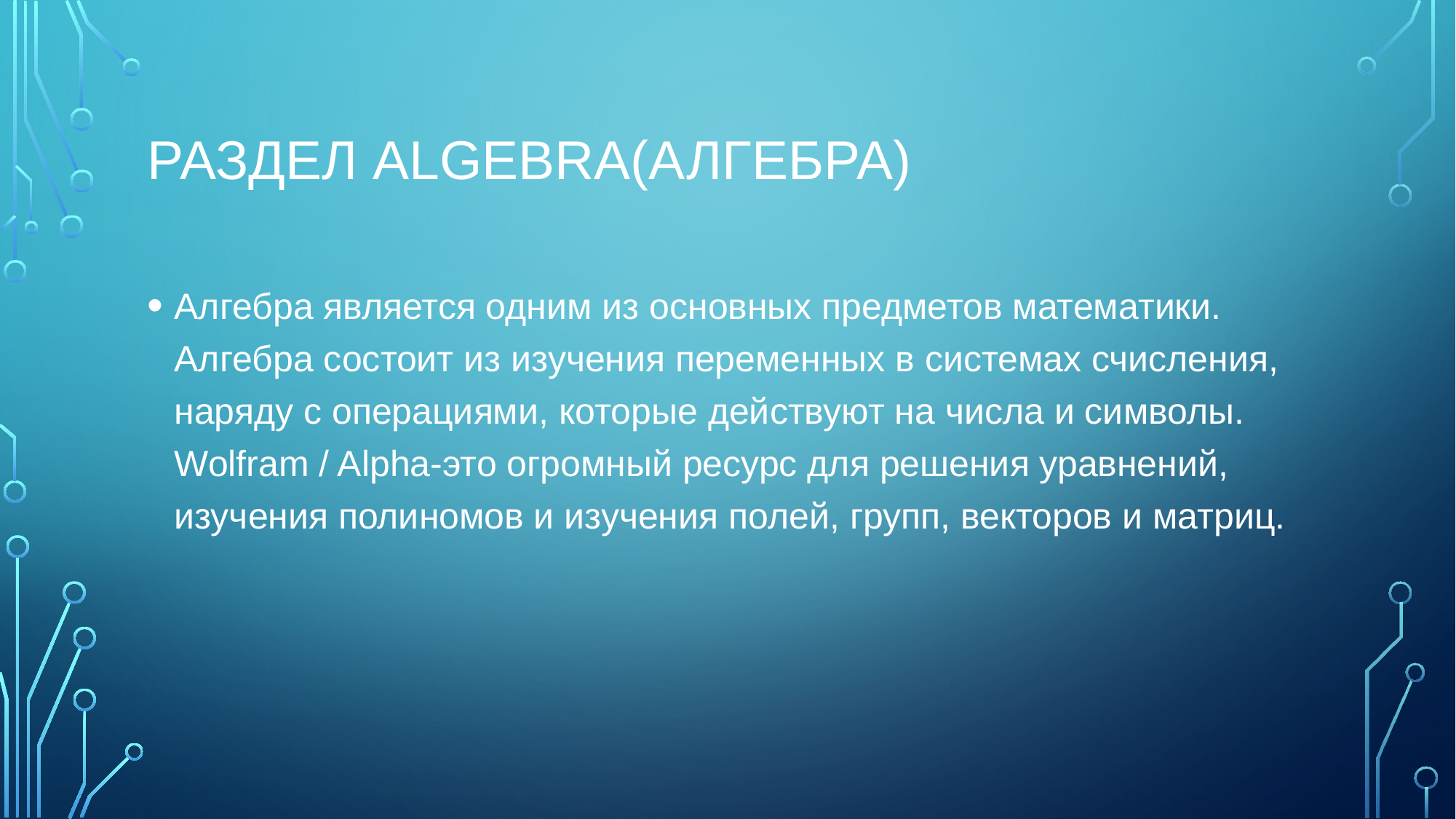

# раздел algebra(алгебра)
Алгебра является одним из основных предметов математики. Алгебра состоит из изучения переменных в системах счисления, наряду с операциями, которые действуют на числа и символы. Wolfram / Alpha-это огромный ресурс для решения уравнений, изучения полиномов и изучения полей, групп, векторов и матриц.